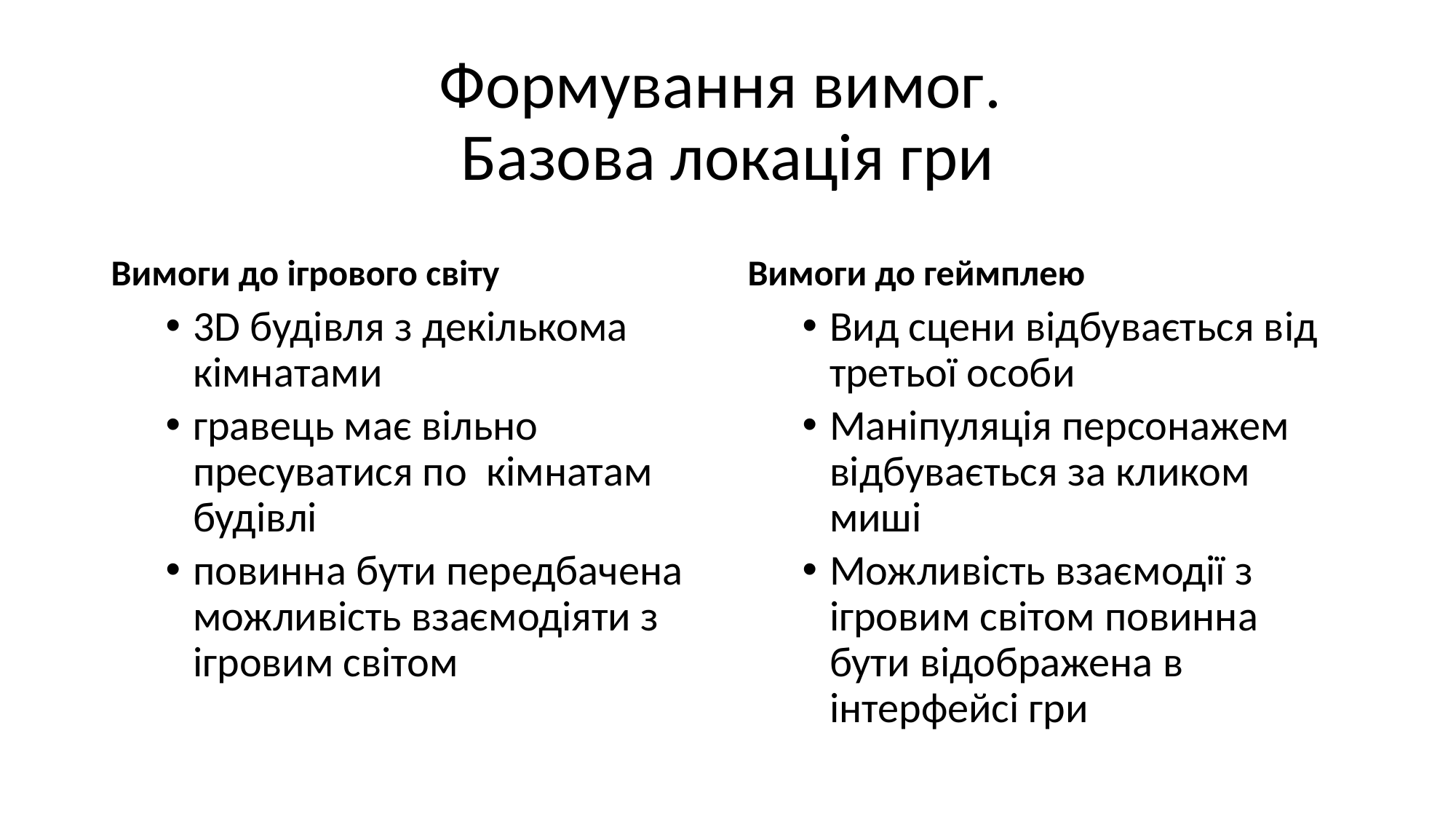

# Формування вимог. Базова локація гри
Вимоги до ігрового світу
Вимоги до геймплею
3D будівля з декількома кімнатами
гравець має вільно пресуватися по  кімнатам будівлі
повинна бути передбачена можливість взаємодіяти з ігровим світом

Вид сцени відбувається від третьої особи
Маніпуляція персонажем відбувається за кликом миші
Можливість взаємодії з ігровим світом повинна бути відображена в інтерфейсі гри